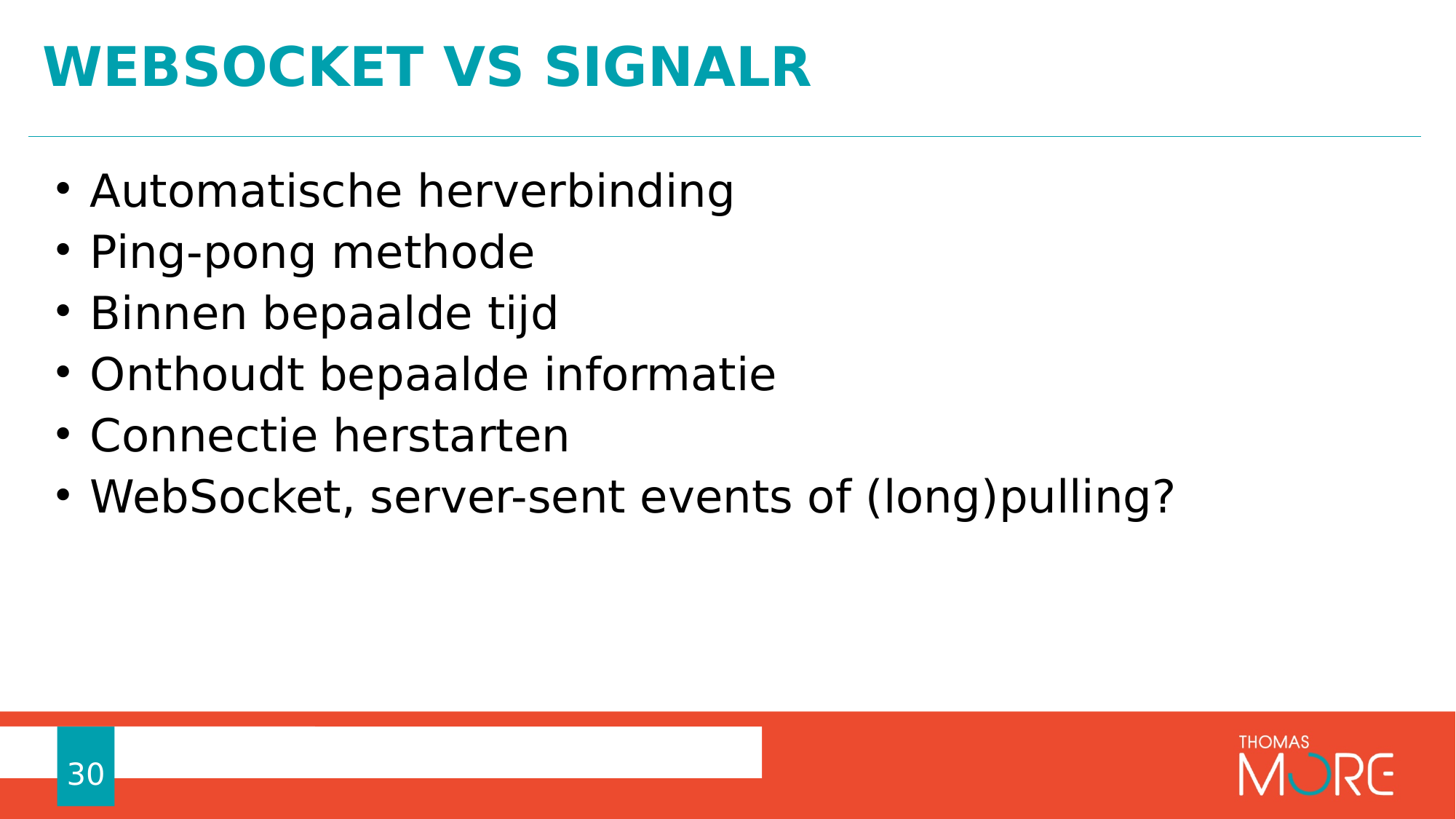

# Websocket vs signalr
Automatische herverbinding
Ping-pong methode
Binnen bepaalde tijd
Onthoudt bepaalde informatie
Connectie herstarten
WebSocket, server-sent events of (long)pulling?
30